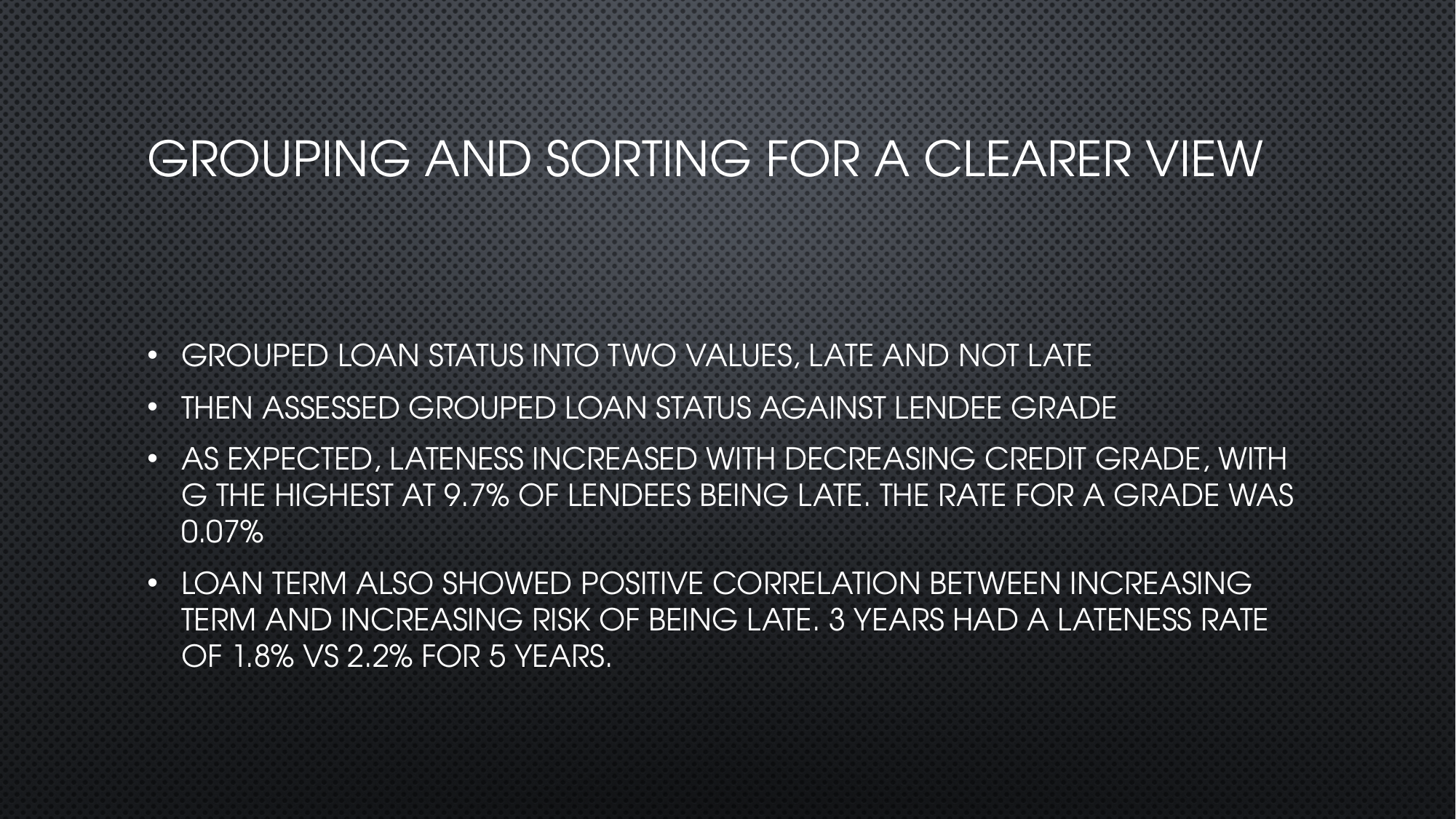

# Grouping and sorting for a clearer view
Grouped loan status into two values, late and not late
Then assessed grouped loan status against lendee grade
As expected, lateness increased with decreasing credit grade, with g the highest at 9.7% of lendees being late. The rate for a grade was 0.07%
Loan term also showed positive correlation between increasing term and increasing risk of being late. 3 years had a lateness rate of 1.8% vs 2.2% for 5 years.